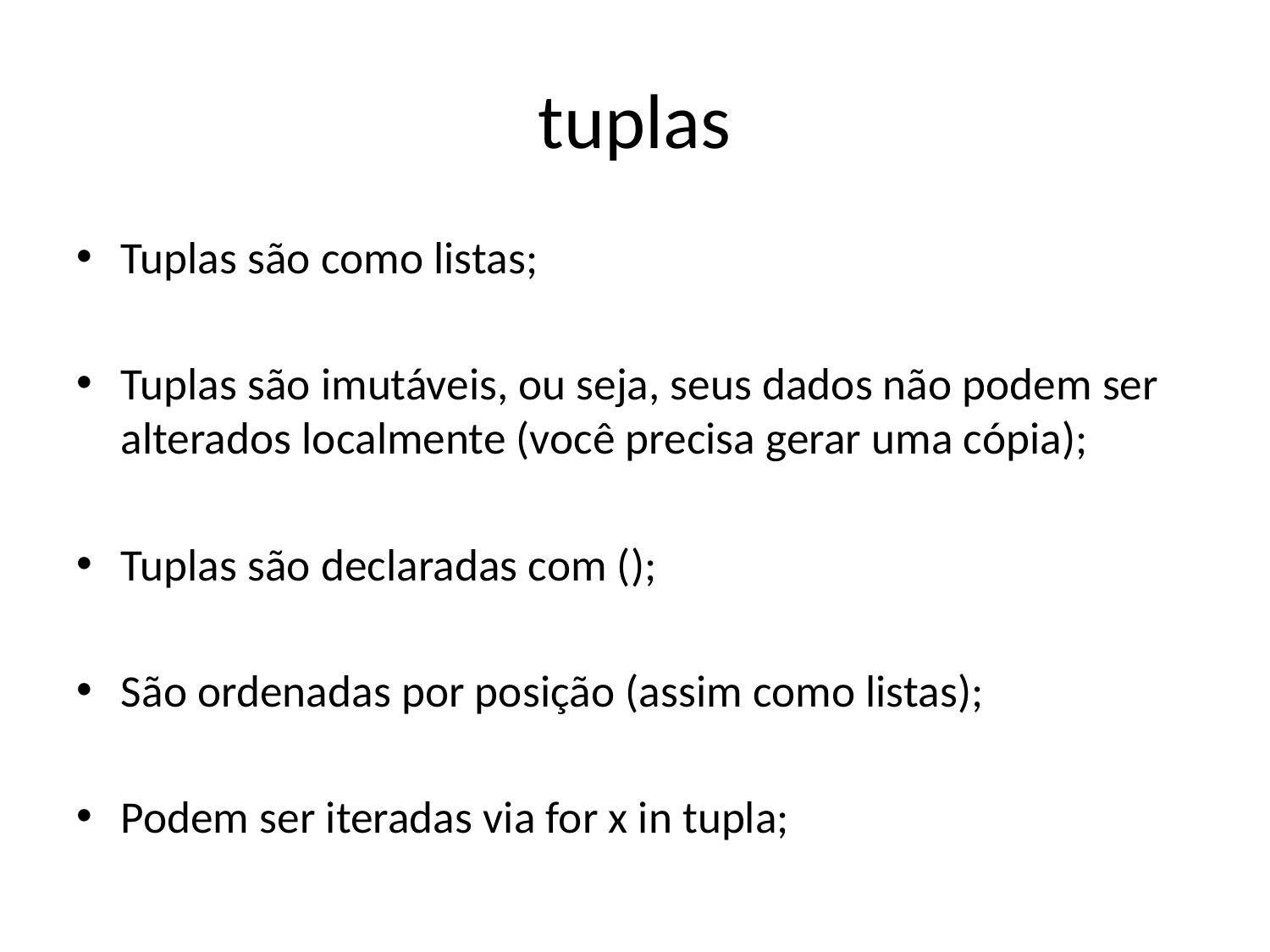

# tuplas
Tuplas são como listas;

Tuplas são imutáveis, ou seja, seus dados não podem ser alterados localmente (você precisa gerar uma cópia);

Tuplas são declaradas com ();

São ordenadas por posição (assim como listas);

Podem ser iteradas via for x in tupla;